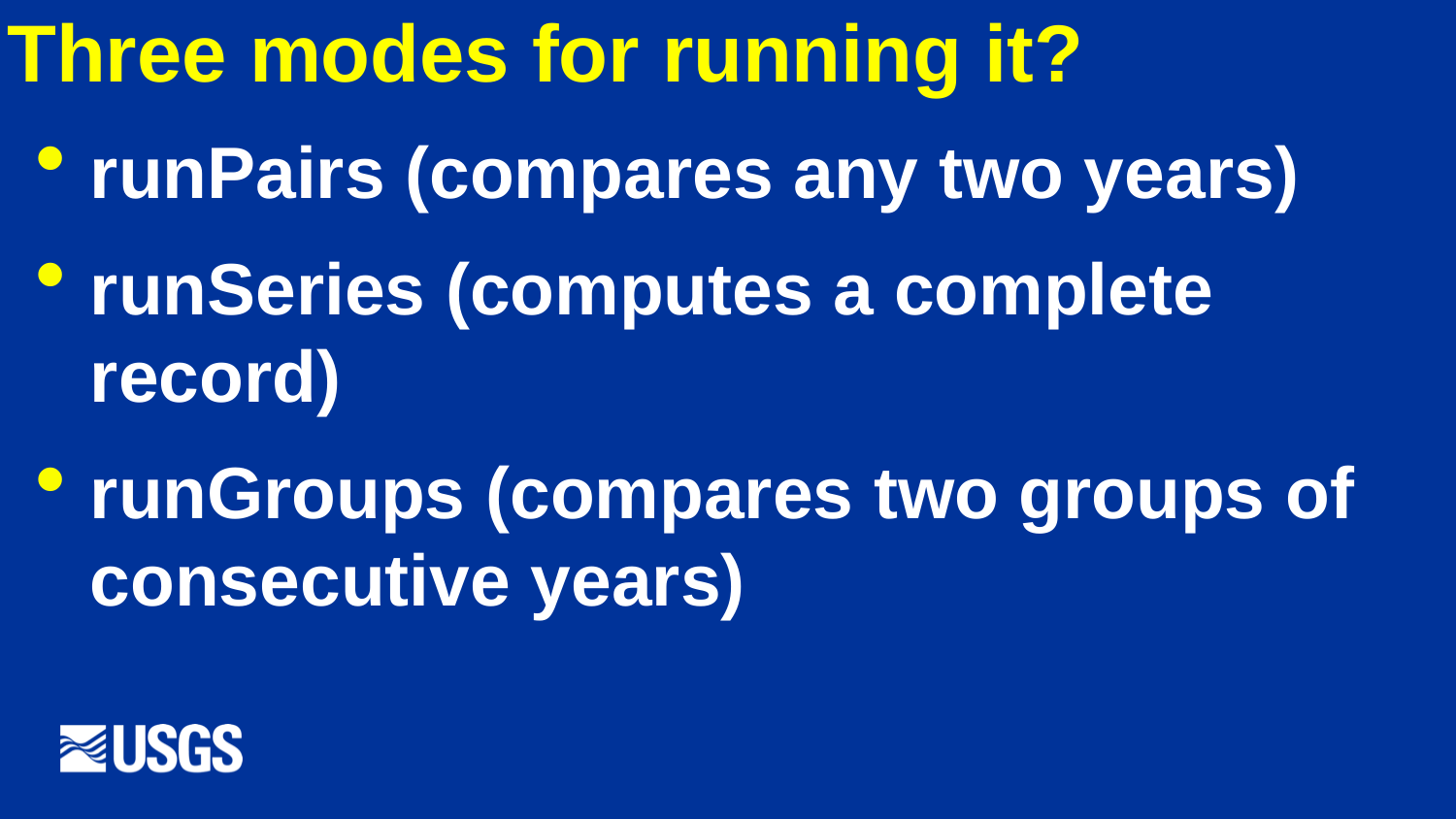

# Three modes for running it?
runPairs (compares any two years)
runSeries (computes a complete record)
runGroups (compares two groups of consecutive years)